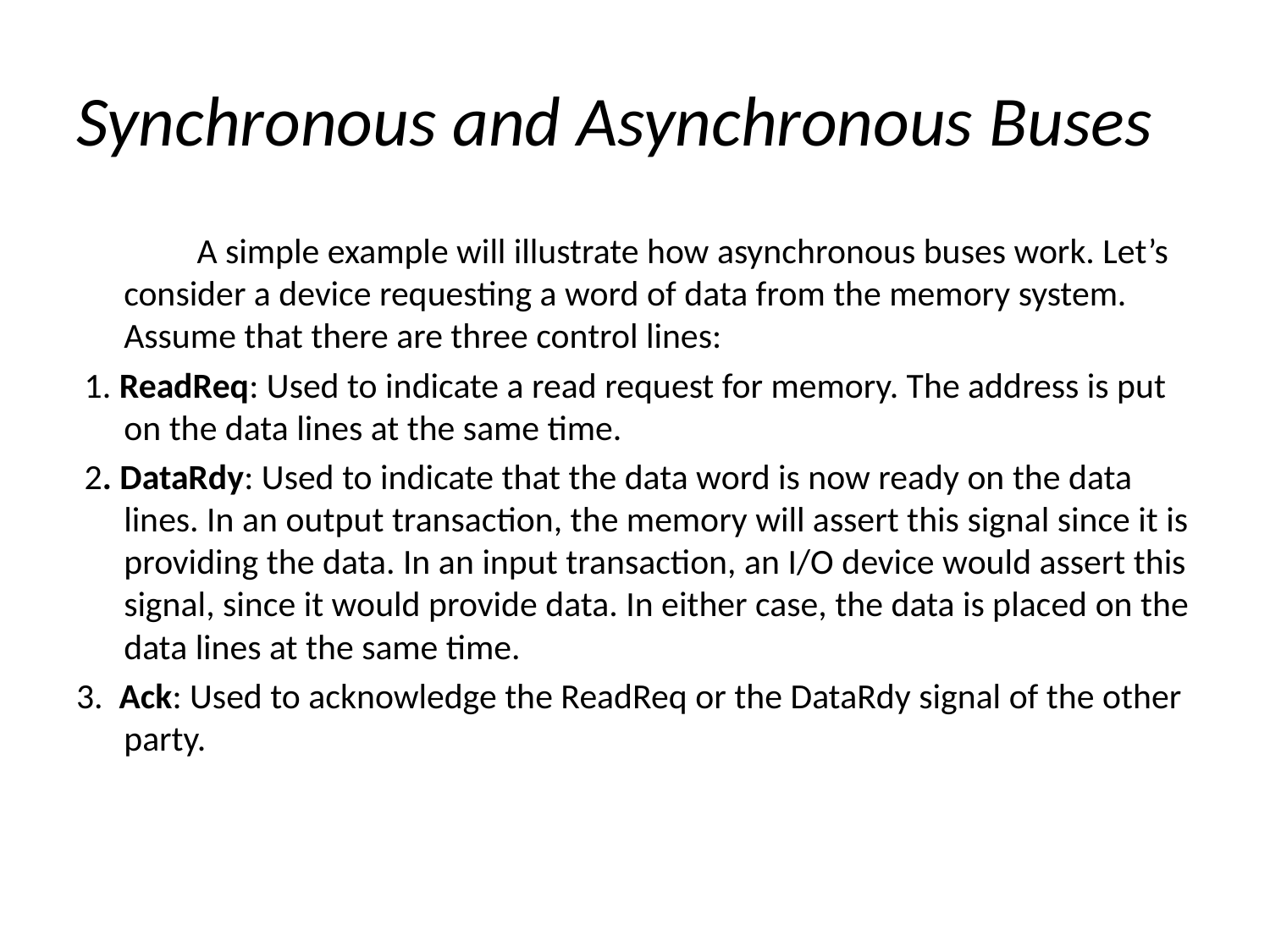

# Synchronous and Asynchronous Buses
               A simple example will illustrate how asynchronous buses work. Let’s consider a device requesting a word of data from the memory system. Assume that there are three control lines:
 1. ReadReq: Used to indicate a read request for memory. The address is put on the data lines at the same time.
 2. DataRdy: Used to indicate that the data word is now ready on the data lines. In an output transaction, the memory will assert this signal since it is providing the data. In an input transaction, an I/O device would assert this signal, since it would provide data. In either case, the data is placed on the data lines at the same time.
3.  Ack: Used to acknowledge the ReadReq or the DataRdy signal of the other party.